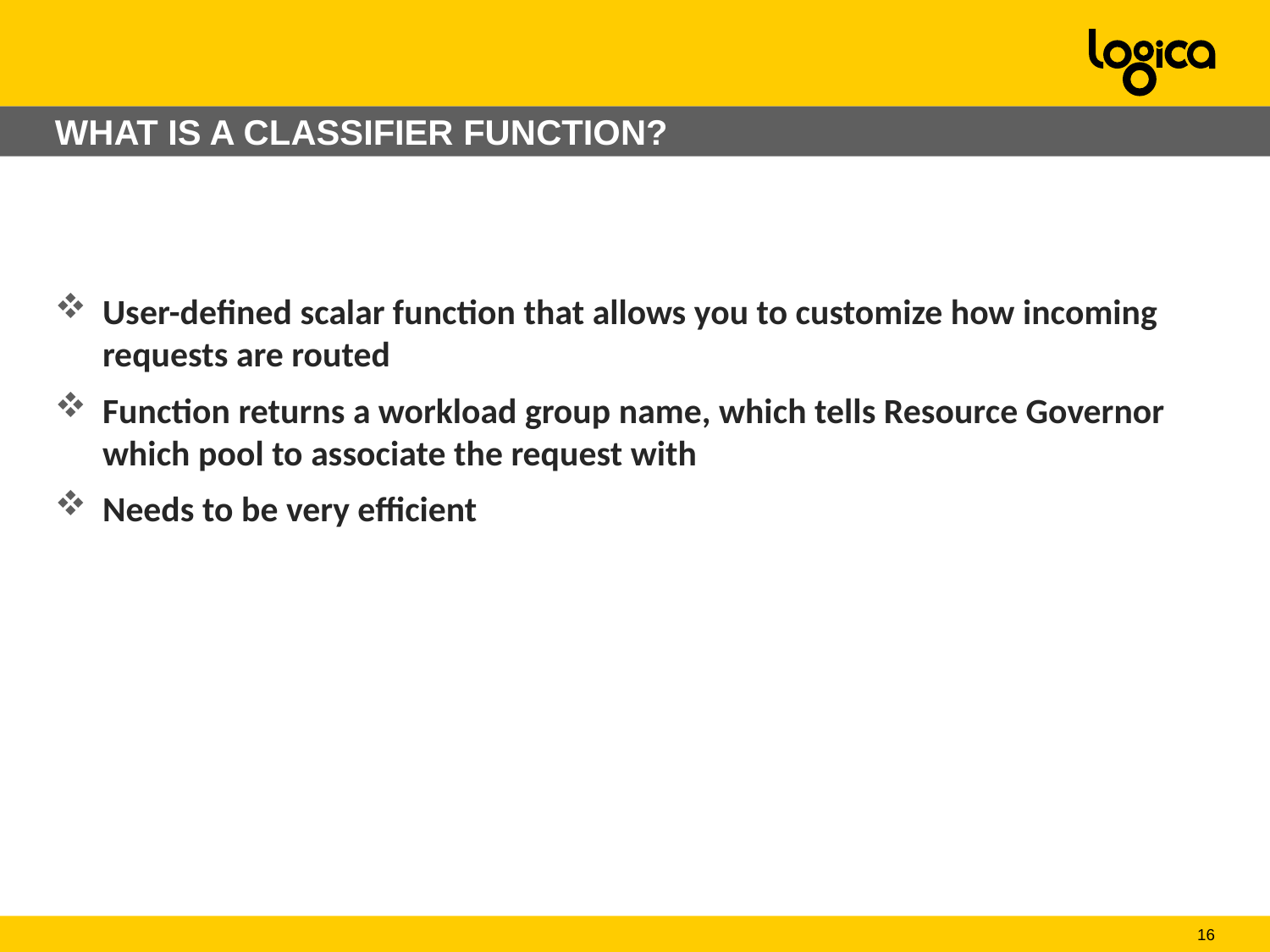

# WHAT IS A CLASSIFIER FUNCTION?

User-defined scalar function that allows you to customize how incoming requests are routed
Function returns a workload group name, which tells Resource Governor which pool to associate the request with
Needs to be very efficient

16